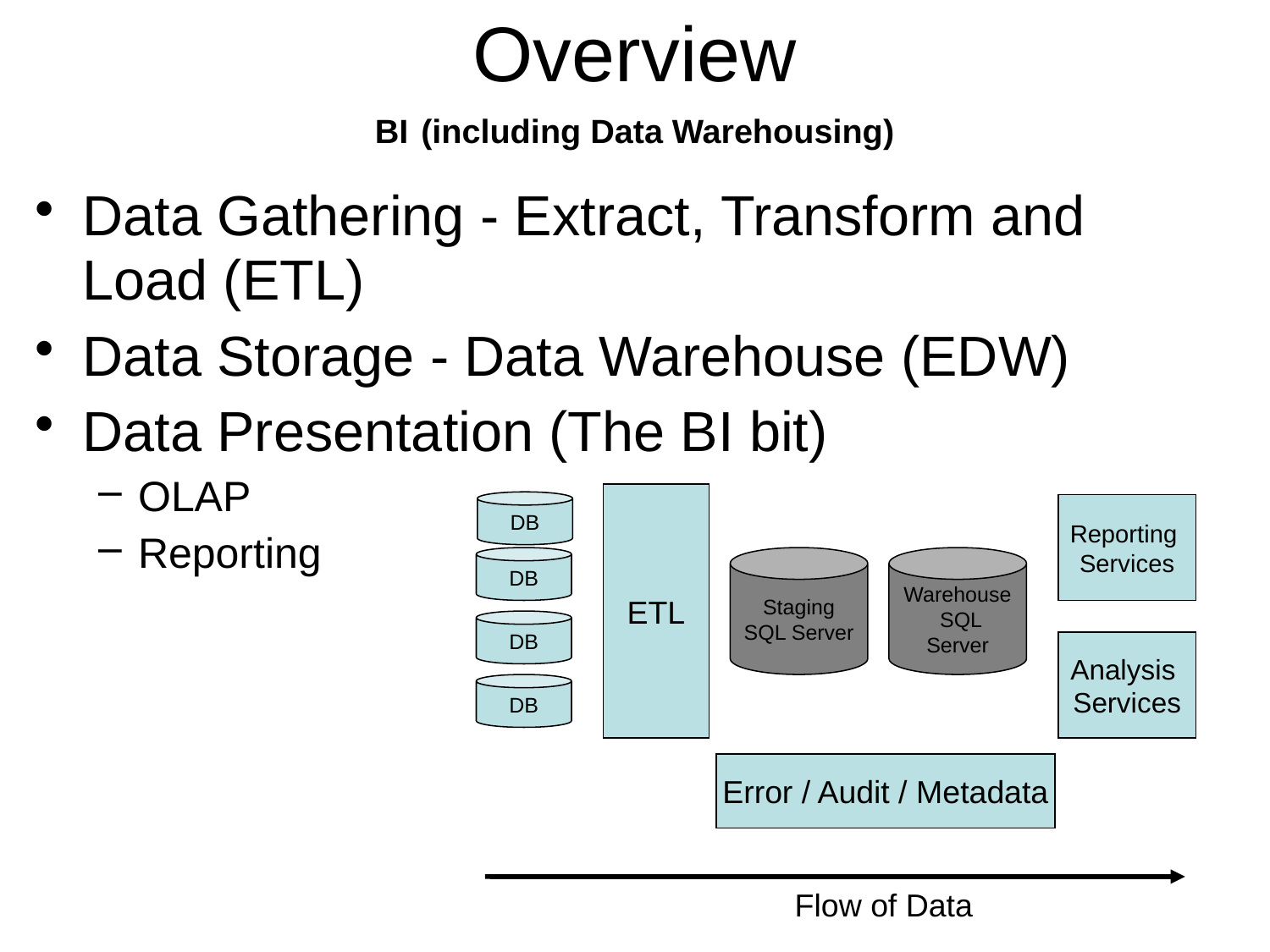

# Overview BI (including Data Warehousing)
Data Gathering - Extract, Transform and Load (ETL)
Data Storage - Data Warehouse (EDW)
Data Presentation (The BI bit)
OLAP
Reporting
ETL
DB
Reporting
Services
DB
Staging SQL Server
Warehouse  SQL Server
DB
Analysis
Services
DB
Error / Audit / Metadata

Flow of Data